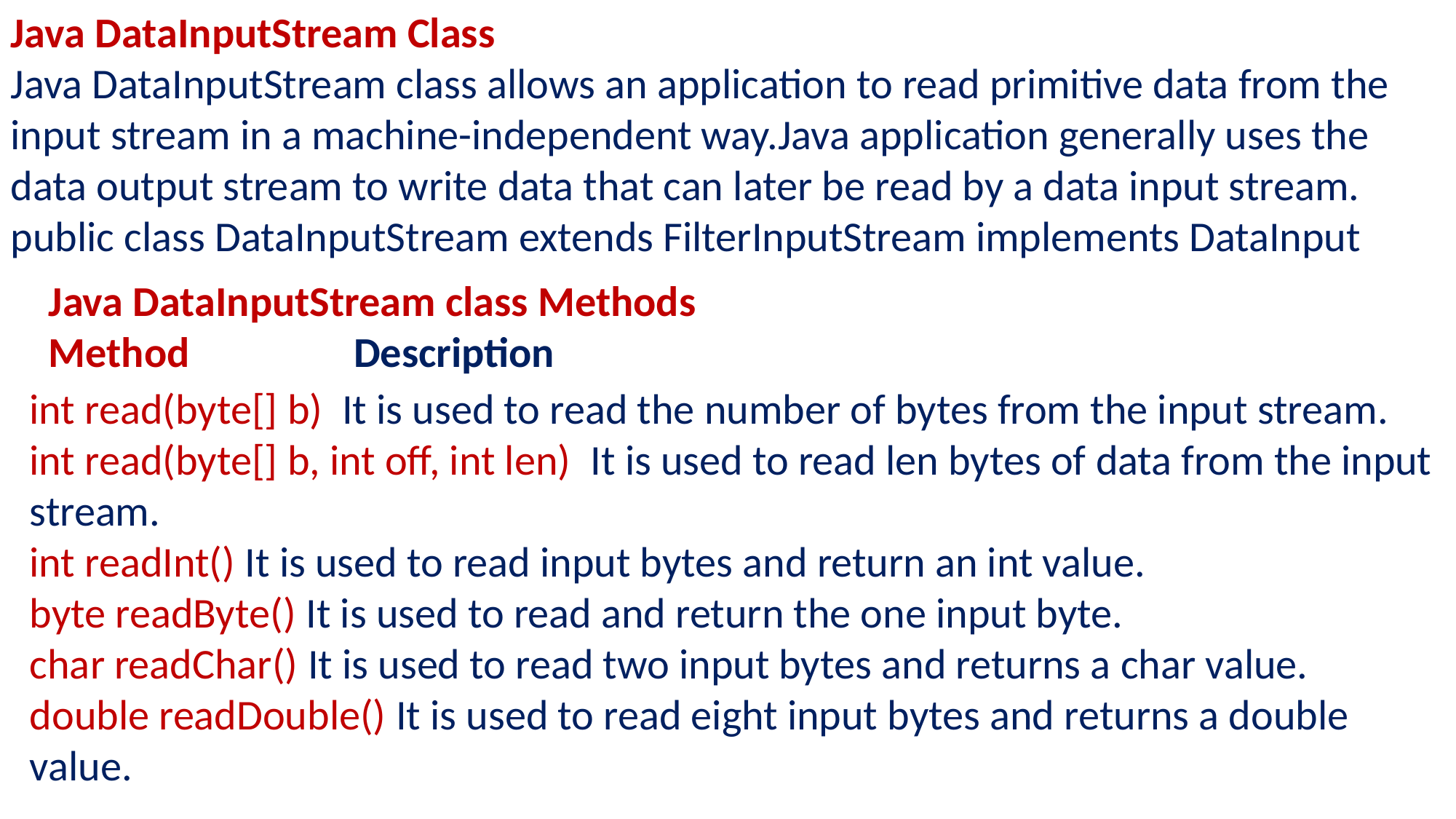

Java DataInputStream Class
Java DataInputStream class allows an application to read primitive data from the input stream in a machine-independent way.Java application generally uses the data output stream to write data that can later be read by a data input stream.
public class DataInputStream extends FilterInputStream implements DataInput
Java DataInputStream class Methods
Method                 Description
int read(byte[] b)  It is used to read the number of bytes from the input stream.
int read(byte[] b, int off, int len)  It is used to read len bytes of data from the input stream.
int readInt() It is used to read input bytes and return an int value.
byte readByte() It is used to read and return the one input byte.
char readChar() It is used to read two input bytes and returns a char value.
double readDouble() It is used to read eight input bytes and returns a double value.